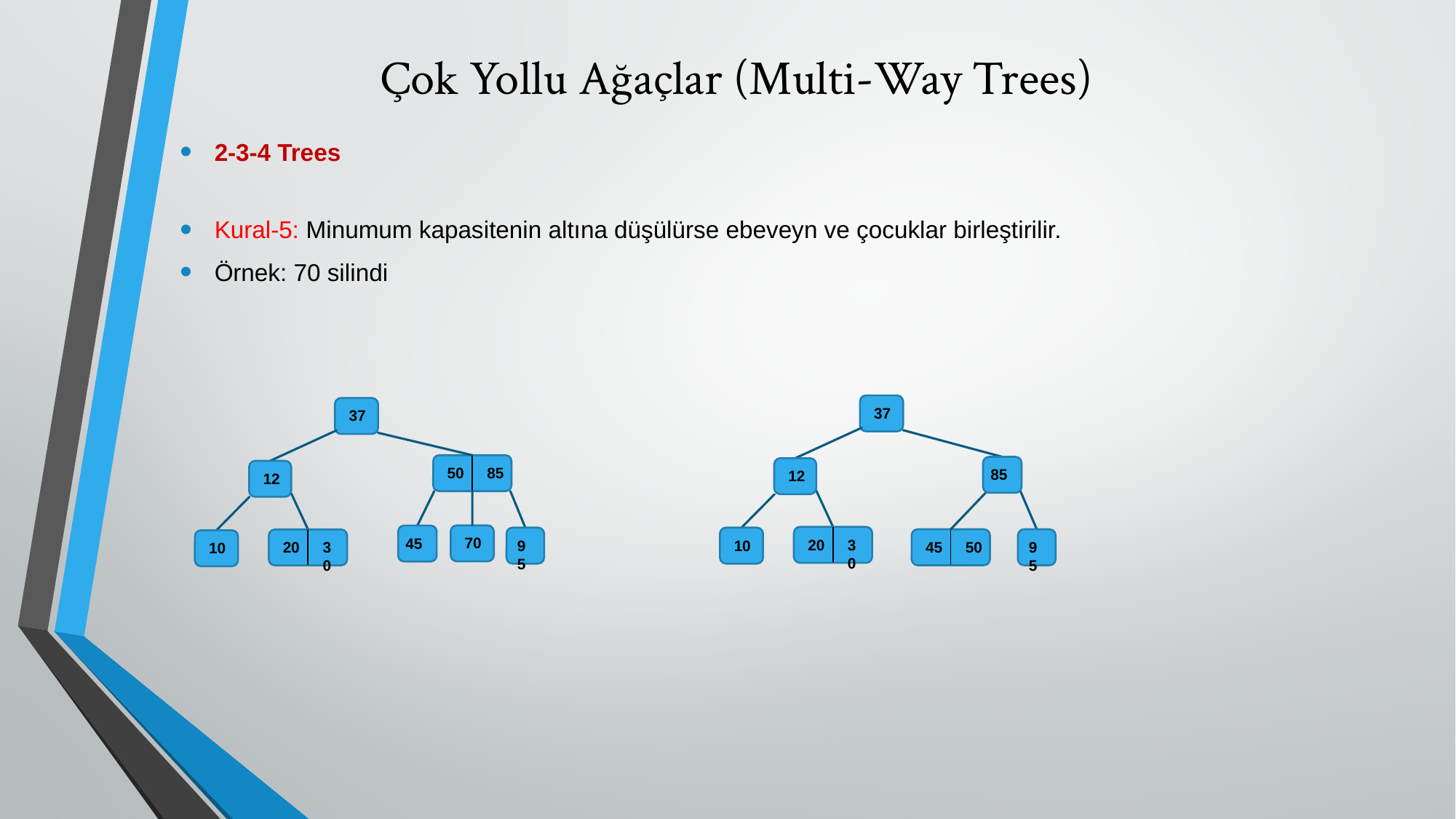

# Çok Yollu Ağaçlar (Multi-Way Trees)
2-3-4 Trees

Kural-5: Minumum kapasitenin altına düşülürse ebeveyn ve çocuklar birleştirilir.
Örnek: 70 silindi

37

85

12

20
30

10

45
50

95

37

50
85

12

70

45

95

20
30

10